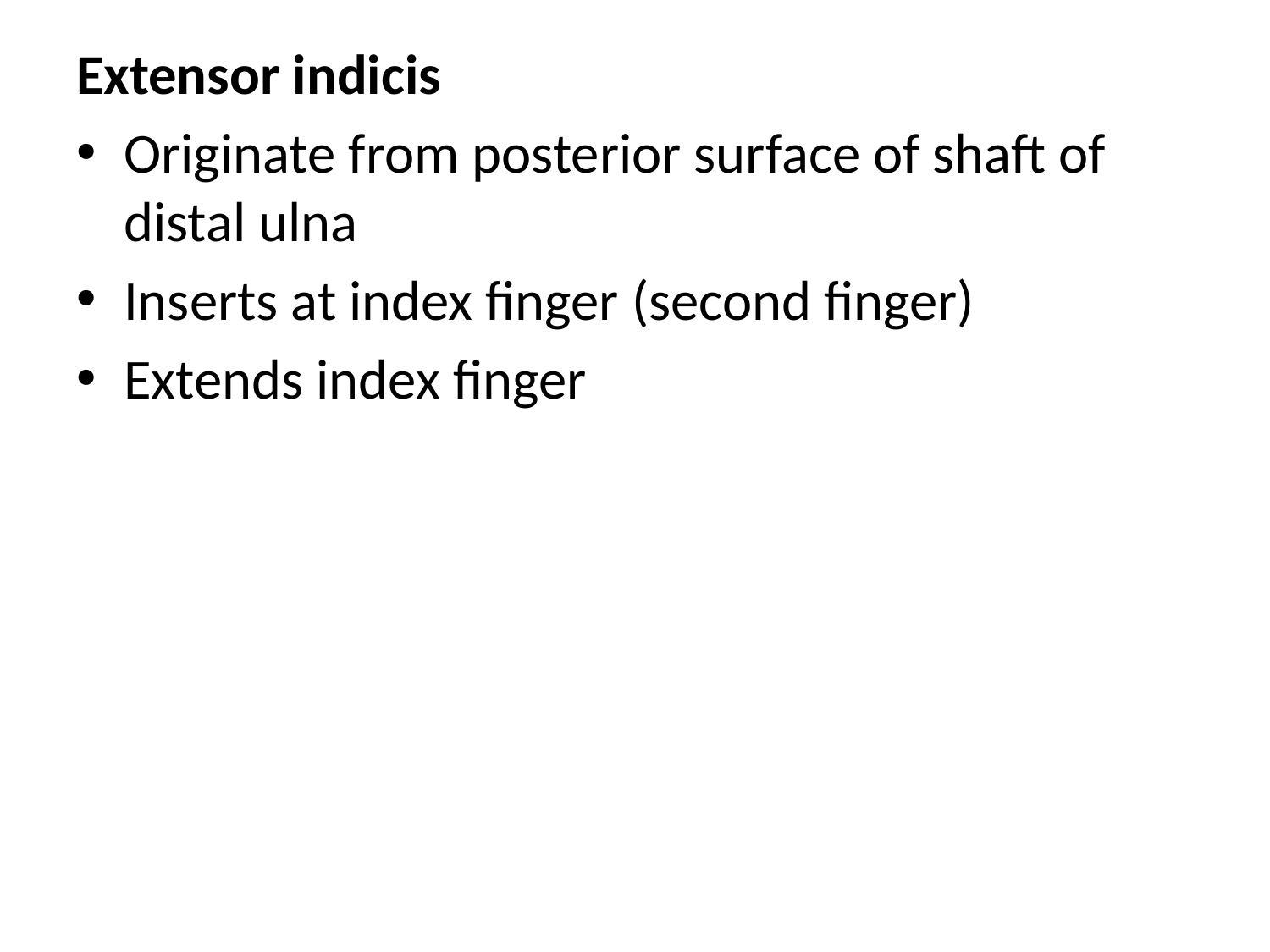

Extensor indicis
Originate from posterior surface of shaft of distal ulna
Inserts at index finger (second finger)
Extends index finger